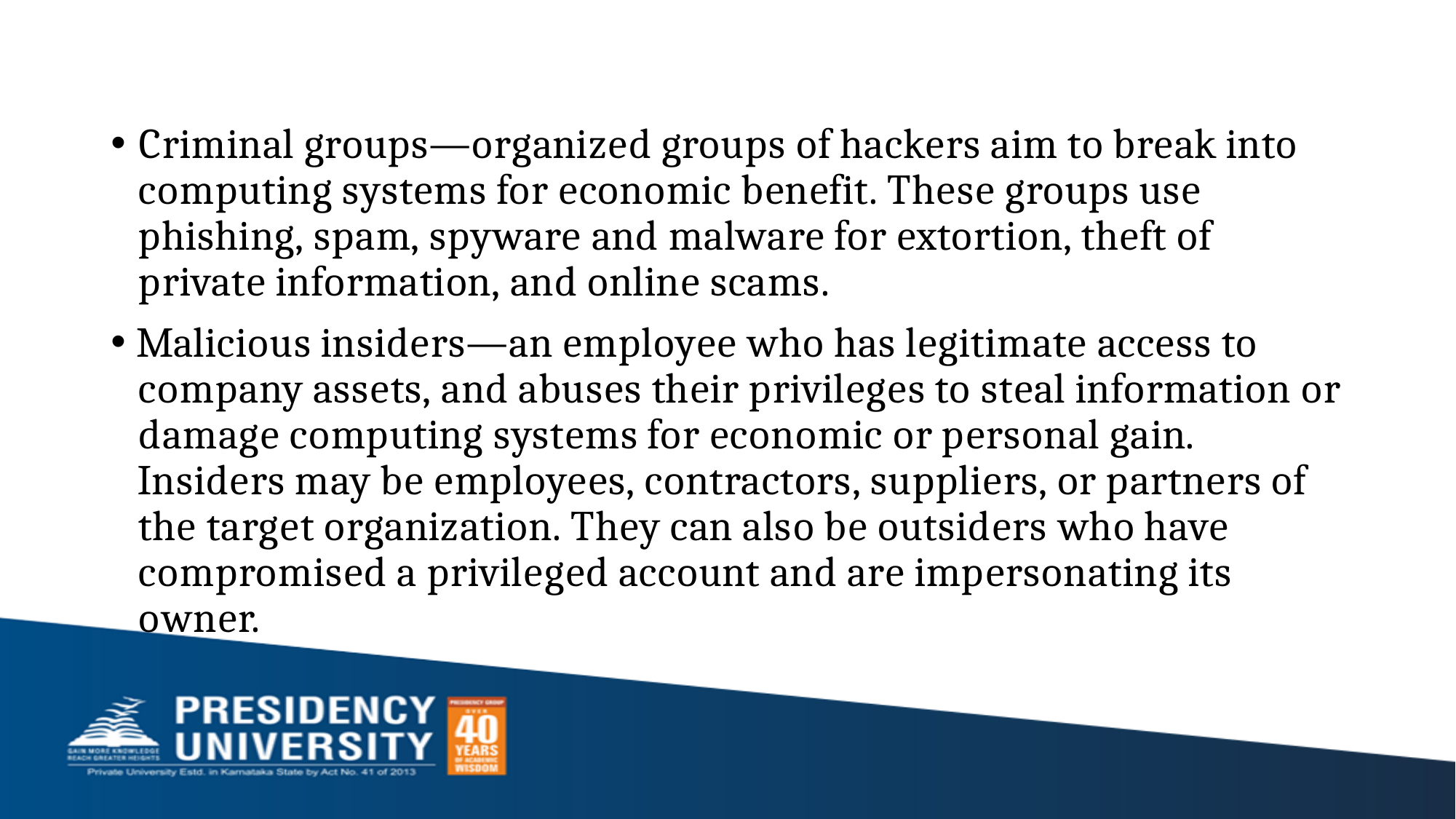

#
Criminal groups—organized groups of hackers aim to break into computing systems for economic benefit. These groups use phishing, spam, spyware and malware for extortion, theft of private information, and online scams.
Malicious insiders—an employee who has legitimate access to company assets, and abuses their privileges to steal information or damage computing systems for economic or personal gain. Insiders may be employees, contractors, suppliers, or partners of the target organization. They can also be outsiders who have compromised a privileged account and are impersonating its owner.